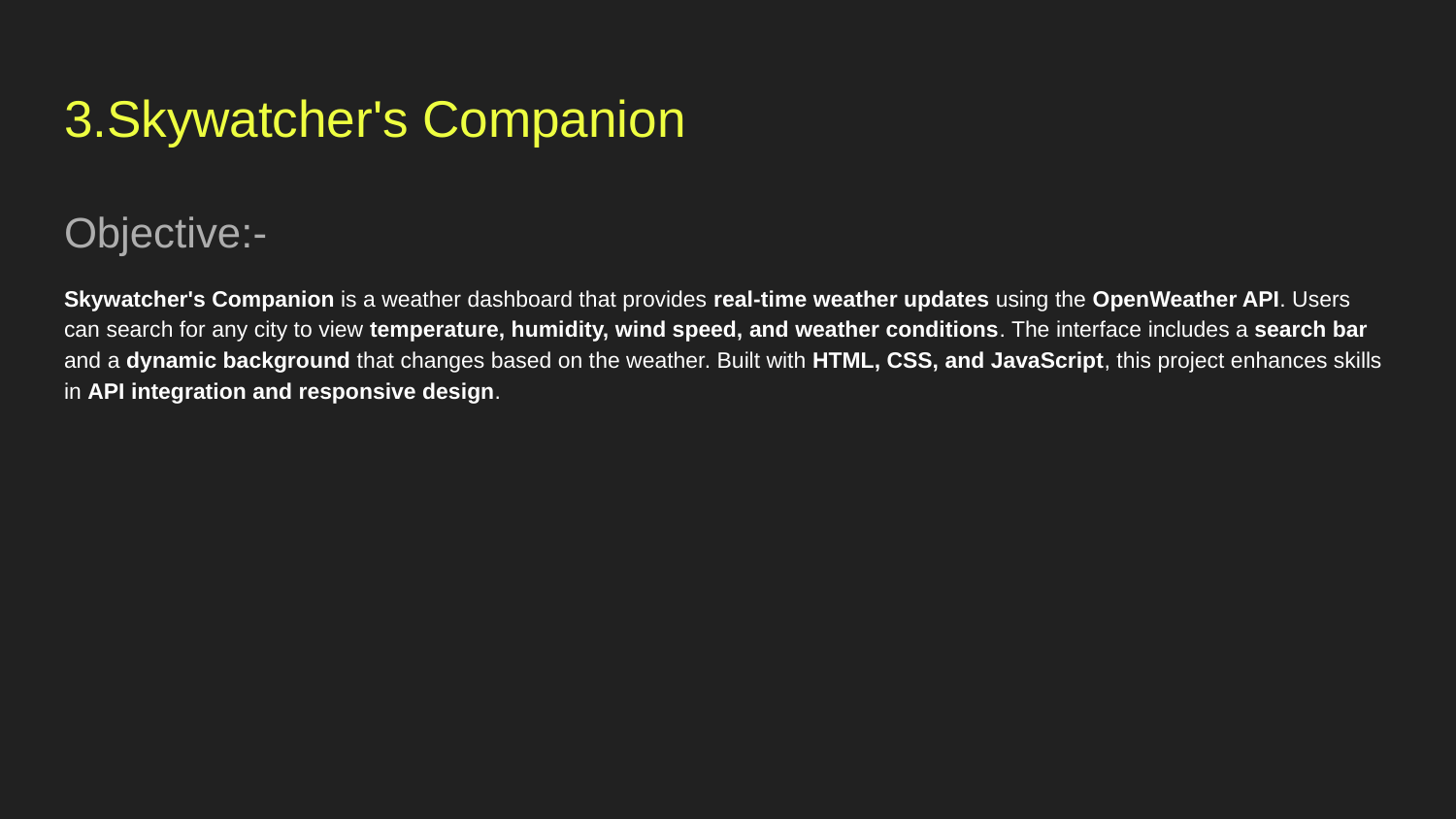

# 3.Skywatcher's Companion
Objective:-
Skywatcher's Companion is a weather dashboard that provides real-time weather updates using the OpenWeather API. Users can search for any city to view temperature, humidity, wind speed, and weather conditions. The interface includes a search bar and a dynamic background that changes based on the weather. Built with HTML, CSS, and JavaScript, this project enhances skills in API integration and responsive design.